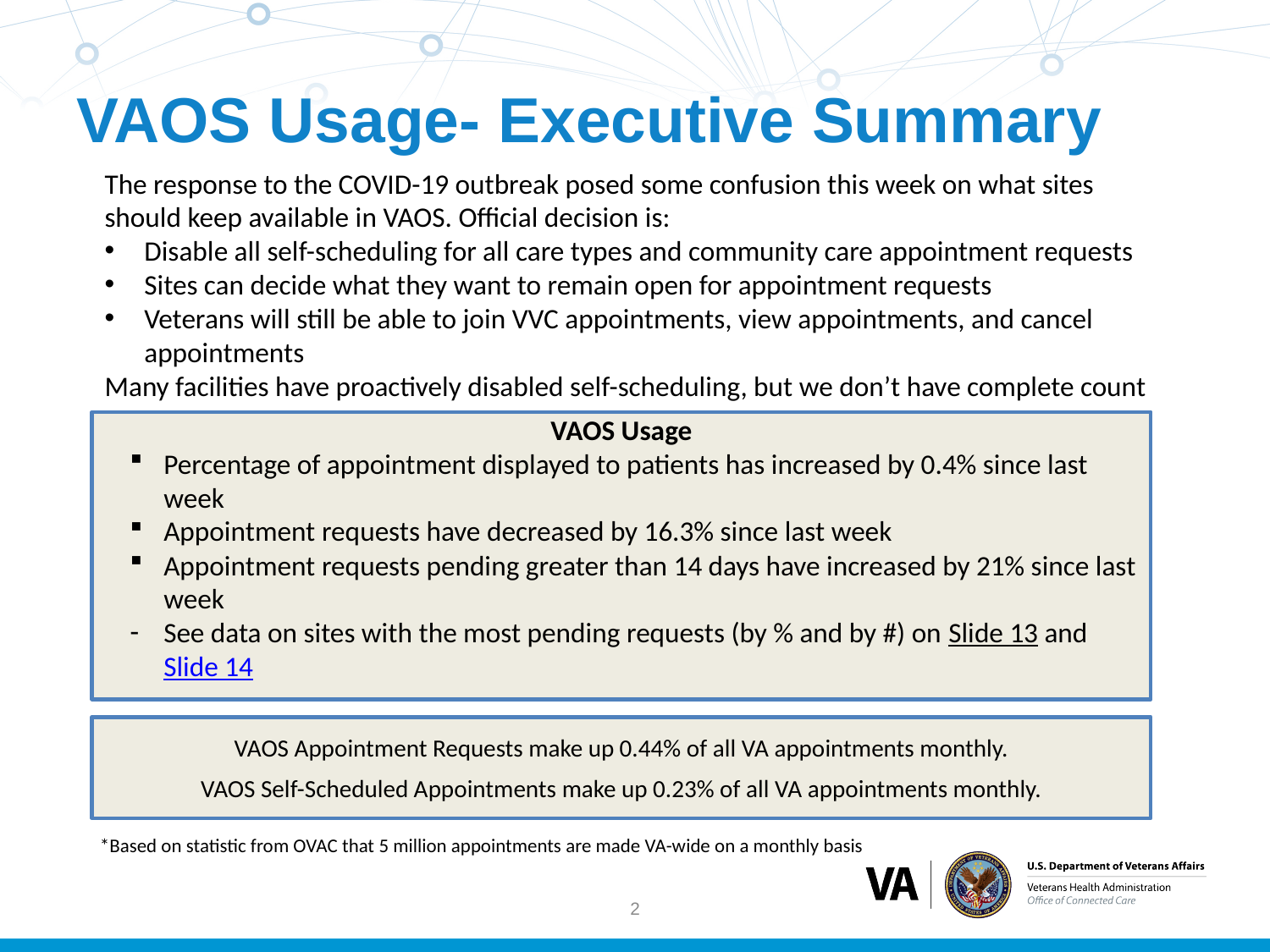

# VAOS Usage- Executive Summary
The response to the COVID-19 outbreak posed some confusion this week on what sites should keep available in VAOS. Official decision is:
Disable all self-scheduling for all care types and community care appointment requests
Sites can decide what they want to remain open for appointment requests
Veterans will still be able to join VVC appointments, view appointments, and cancel appointments
Many facilities have proactively disabled self-scheduling, but we don’t have complete count sites.
VAOS Usage
Percentage of appointment displayed to patients has increased by 0.4% since last week
Appointment requests have decreased by 16.3% since last week
Appointment requests pending greater than 14 days have increased by 21% since last week
See data on sites with the most pending requests (by % and by #) on Slide 13 and Slide 14
VAOS Appointment Requests make up 0.44% of all VA appointments monthly.
VAOS Self-Scheduled Appointments make up 0.23% of all VA appointments monthly.
*Based on statistic from OVAC that 5 million appointments are made VA-wide on a monthly basis

2